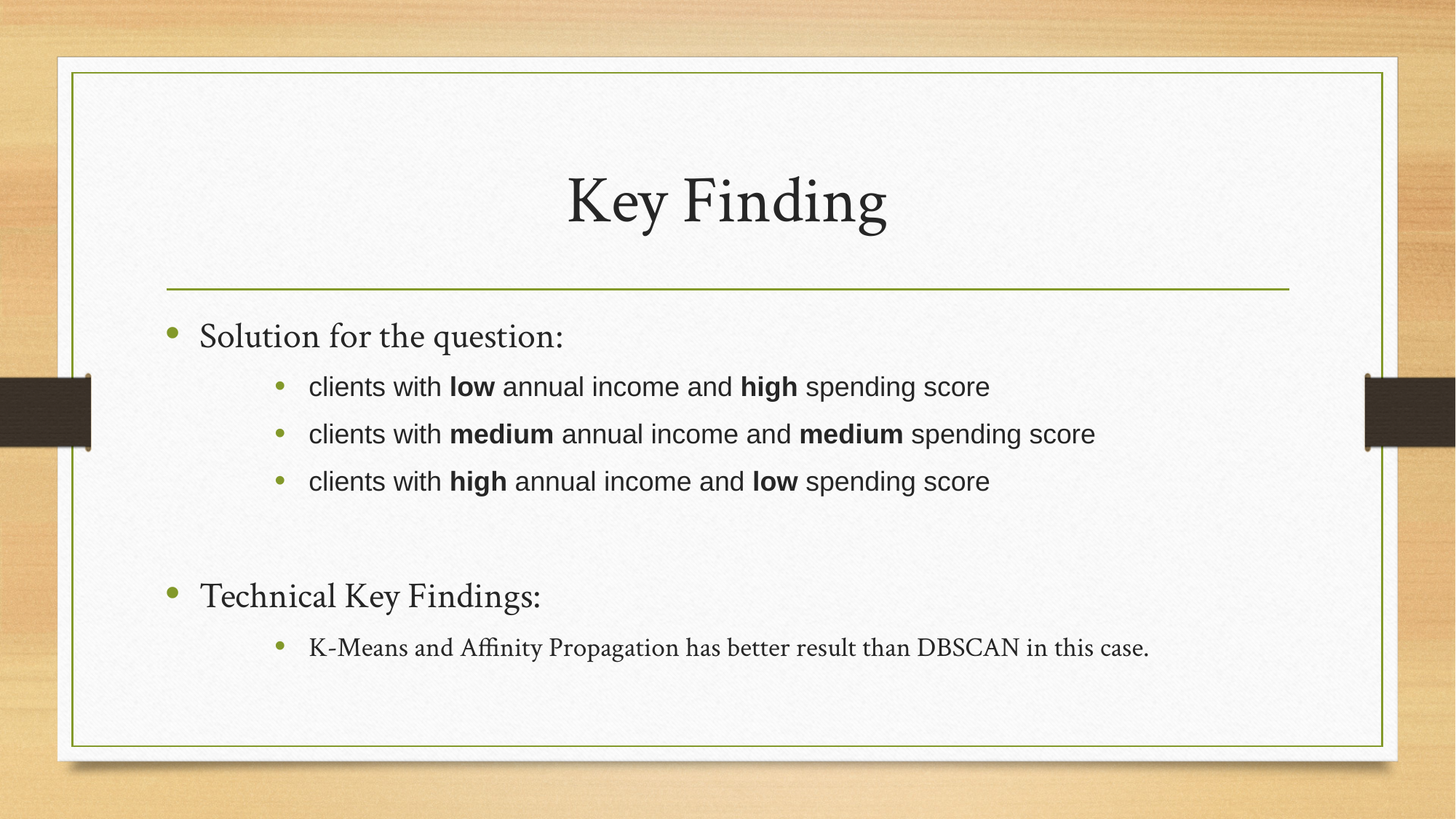

# Key Finding
Solution for the question:
clients with low annual income and high spending score
clients with medium annual income and medium spending score
clients with high annual income and low spending score

Technical Key Findings:
K-Means and Affinity Propagation has better result than DBSCAN in this case.